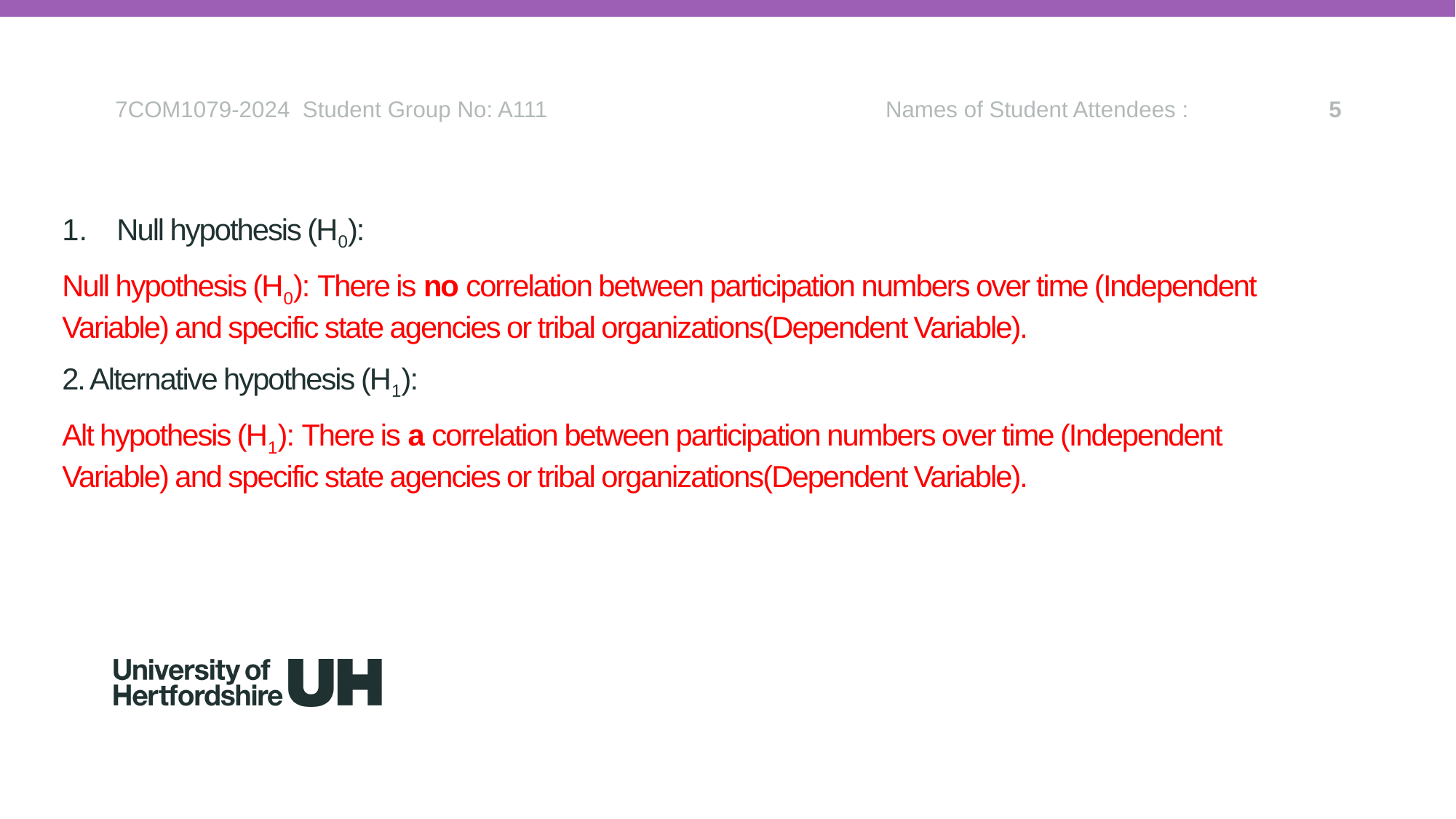

Null hypothesis (H0):
Null hypothesis (H0): There is no correlation between participation numbers over time (Independent Variable) and specific state agencies or tribal organizations(Dependent Variable).
2. Alternative hypothesis (H1):
Alt hypothesis (H1): There is a correlation between participation numbers over time (Independent Variable) and specific state agencies or tribal organizations(Dependent Variable).
7COM1079-2024  Student Group No: A111                 			 Names of Student Attendees :
5